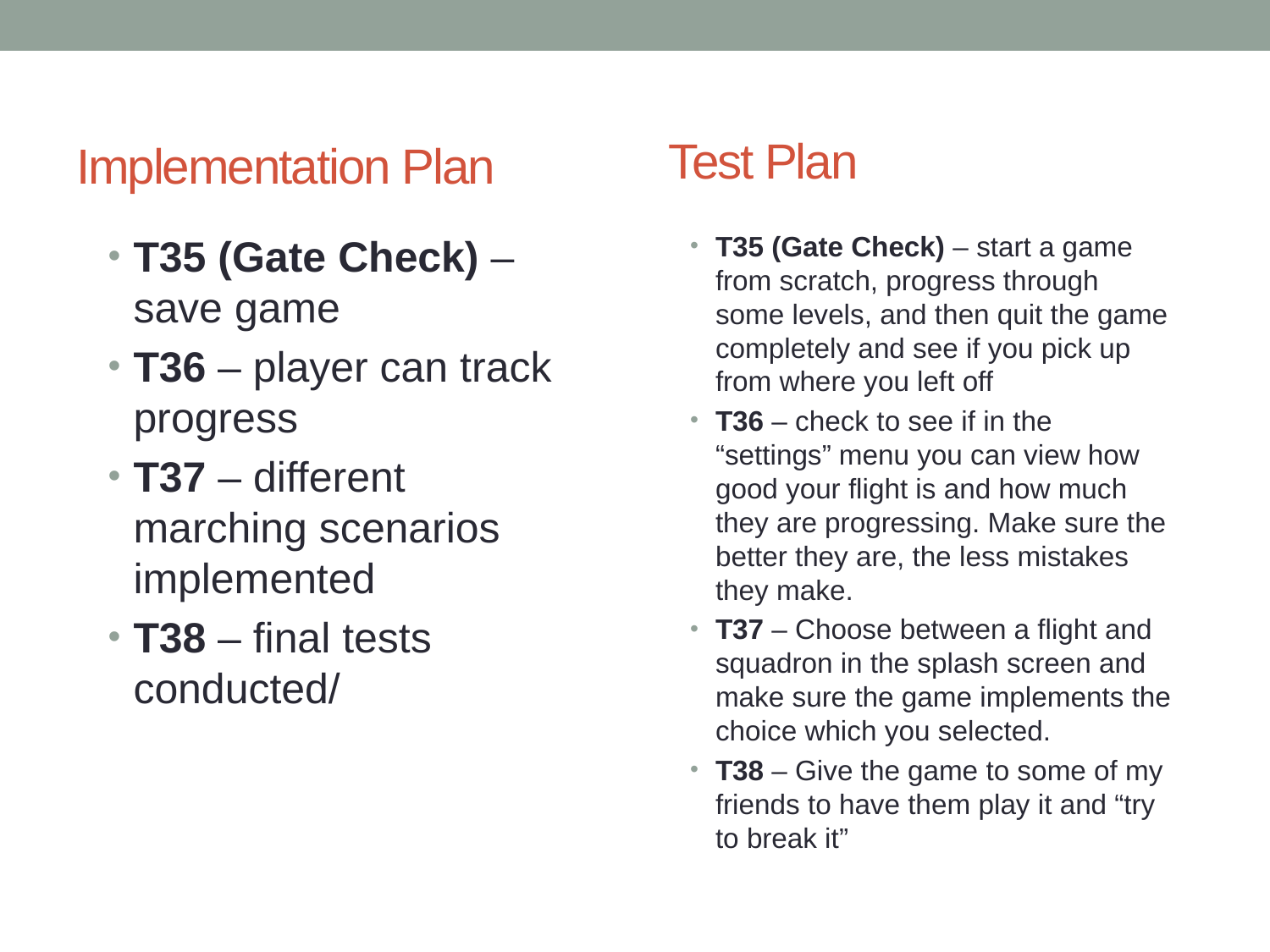

Test Plan
# Implementation Plan
T35 (Gate Check) – start a game from scratch, progress through some levels, and then quit the game completely and see if you pick up from where you left off
T36 – check to see if in the “settings” menu you can view how good your flight is and how much they are progressing. Make sure the better they are, the less mistakes they make.
T37 – Choose between a flight and squadron in the splash screen and make sure the game implements the choice which you selected.
T38 – Give the game to some of my friends to have them play it and “try to break it”
T35 (Gate Check) – save game
T36 – player can track progress
T37 – different marching scenarios implemented
T38 – final tests conducted/